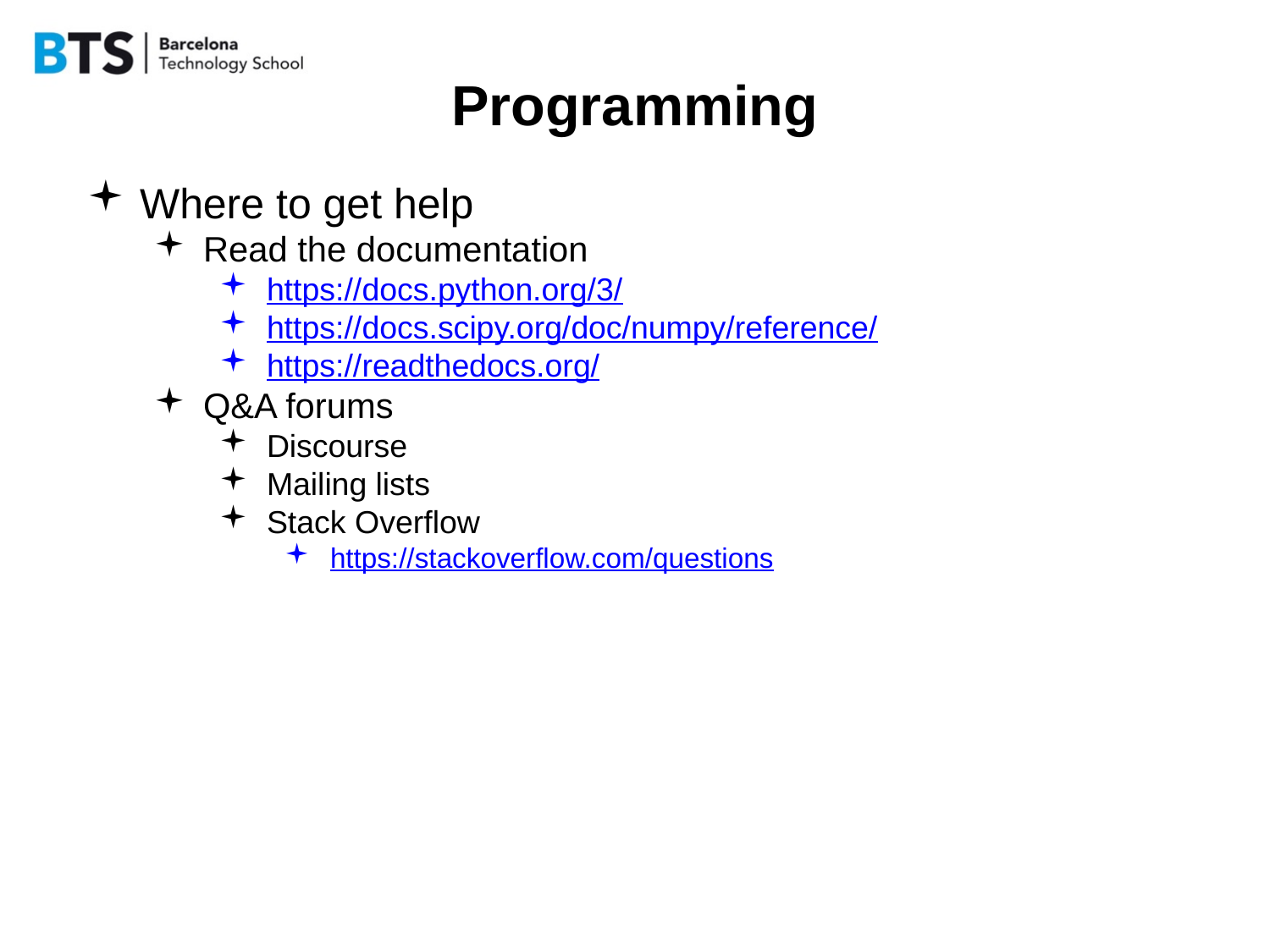

# Programming
Where to get help
Read the documentation
https://docs.python.org/3/
https://docs.scipy.org/doc/numpy/reference/
https://readthedocs.org/
Q&A forums
Discourse
Mailing lists
Stack Overflow
https://stackoverflow.com/questions